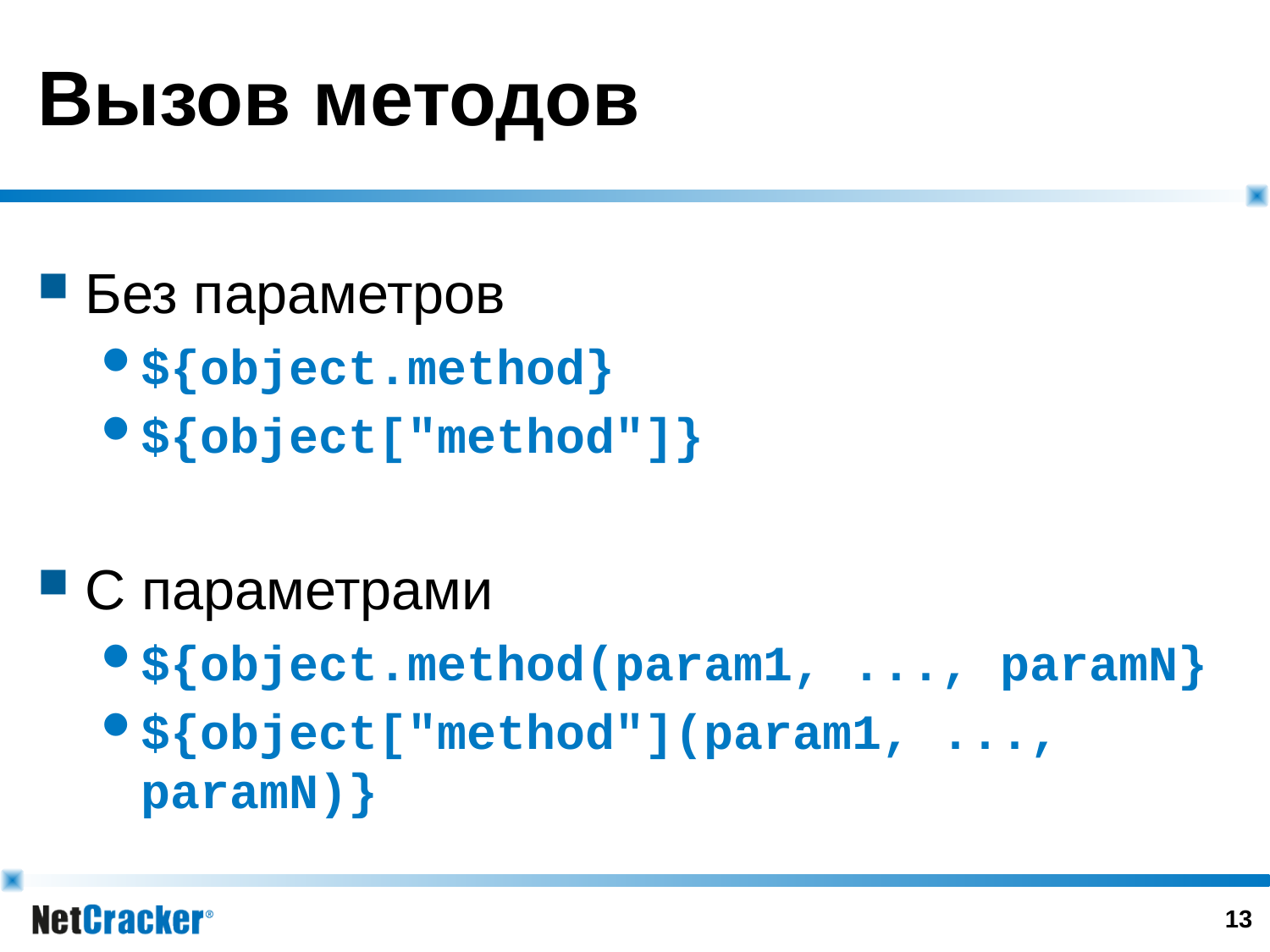

# Вызов методов
Без параметров
${object.method}
${object["method"]}

С параметрами
${object.method(param1, ..., paramN}
${object["method"](param1, ..., paramN)}
13